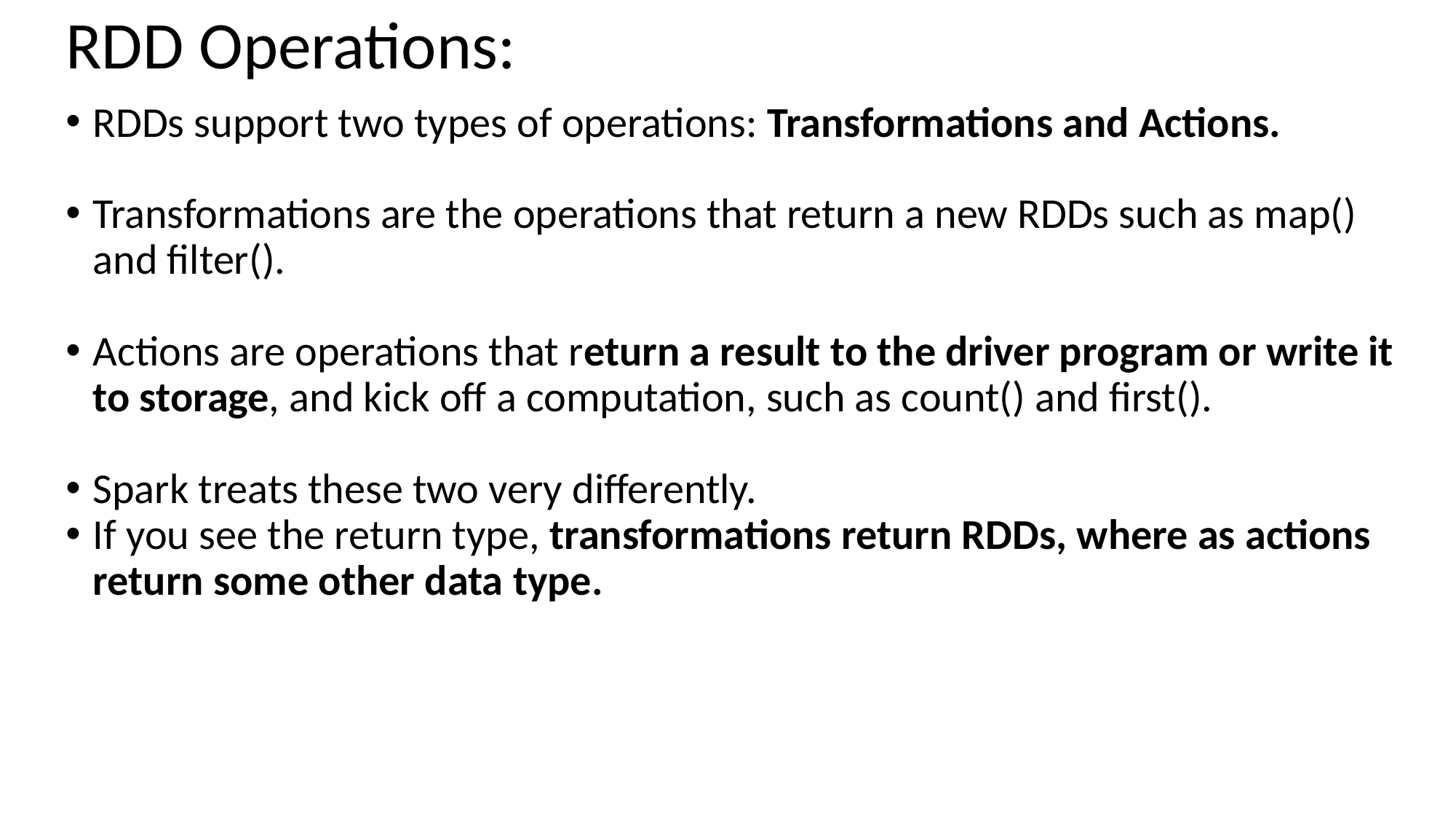

RDD Operations:
RDDs support two types of operations: Transformations and Actions.

Transformations are the operations that return a new RDDs such as map() and filter().

Actions are operations that return a result to the driver program or write it to storage, and kick off a computation, such as count() and first().

Spark treats these two very differently.
If you see the return type, transformations return RDDs, where as actions return some other data type.